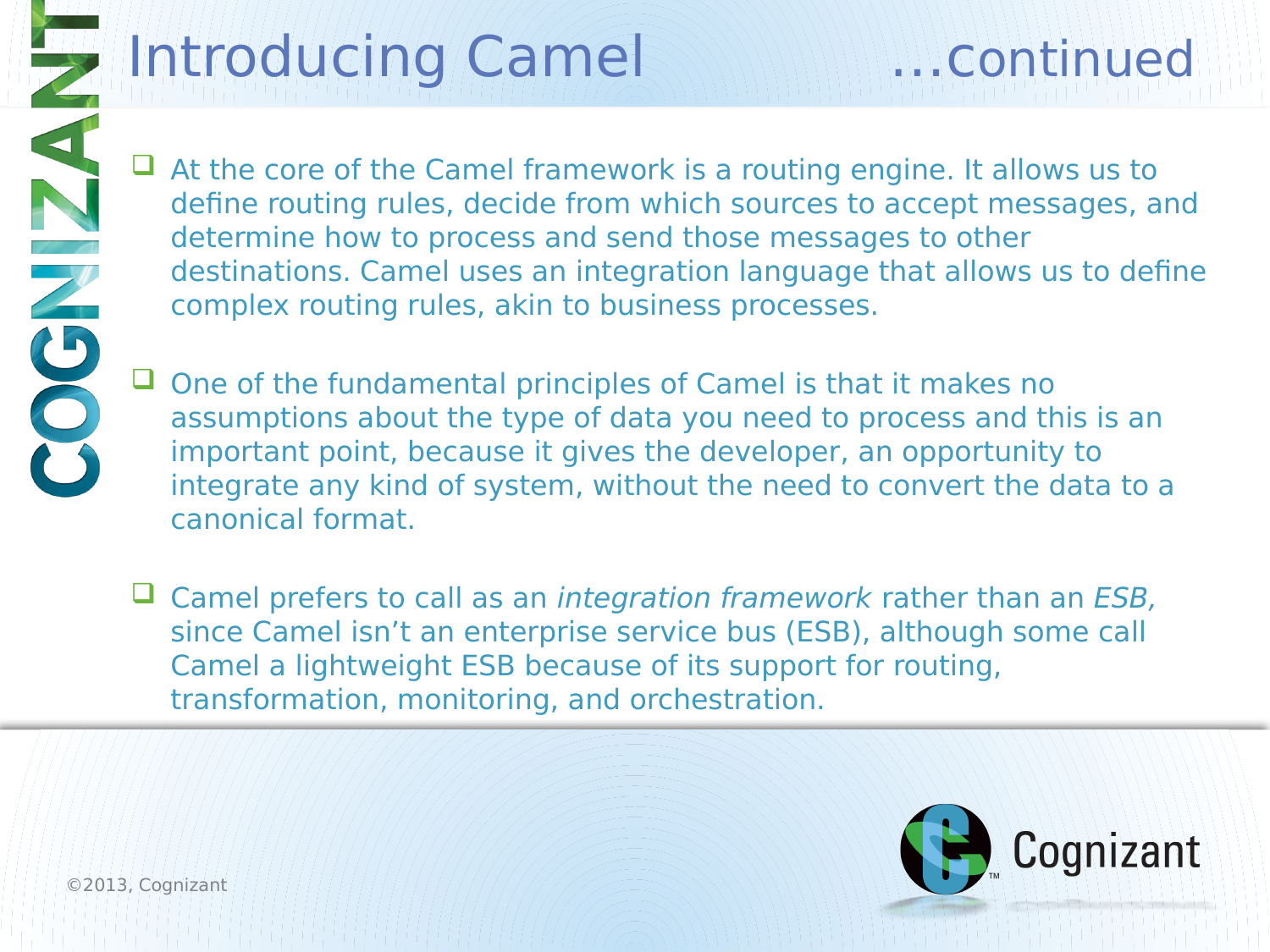

# Introducing Camel		…continued

At the core of the Camel framework is a routing engine. It allows us to define routing rules, decide from which sources to accept messages, and determine how to process and send those messages to other destinations. Camel uses an integration language that allows us to define complex routing rules, akin to business processes.

One of the fundamental principles of Camel is that it makes no assumptions about the type of data you need to process and this is an important point, because it gives the developer, an opportunity to integrate any kind of system, without the need to convert the data to a canonical format.

Camel prefers to call as an integration framework rather than an ESB, since Camel isn’t an enterprise service bus (ESB), although some call Camel a lightweight ESB because of its support for routing, transformation, monitoring, and orchestration.